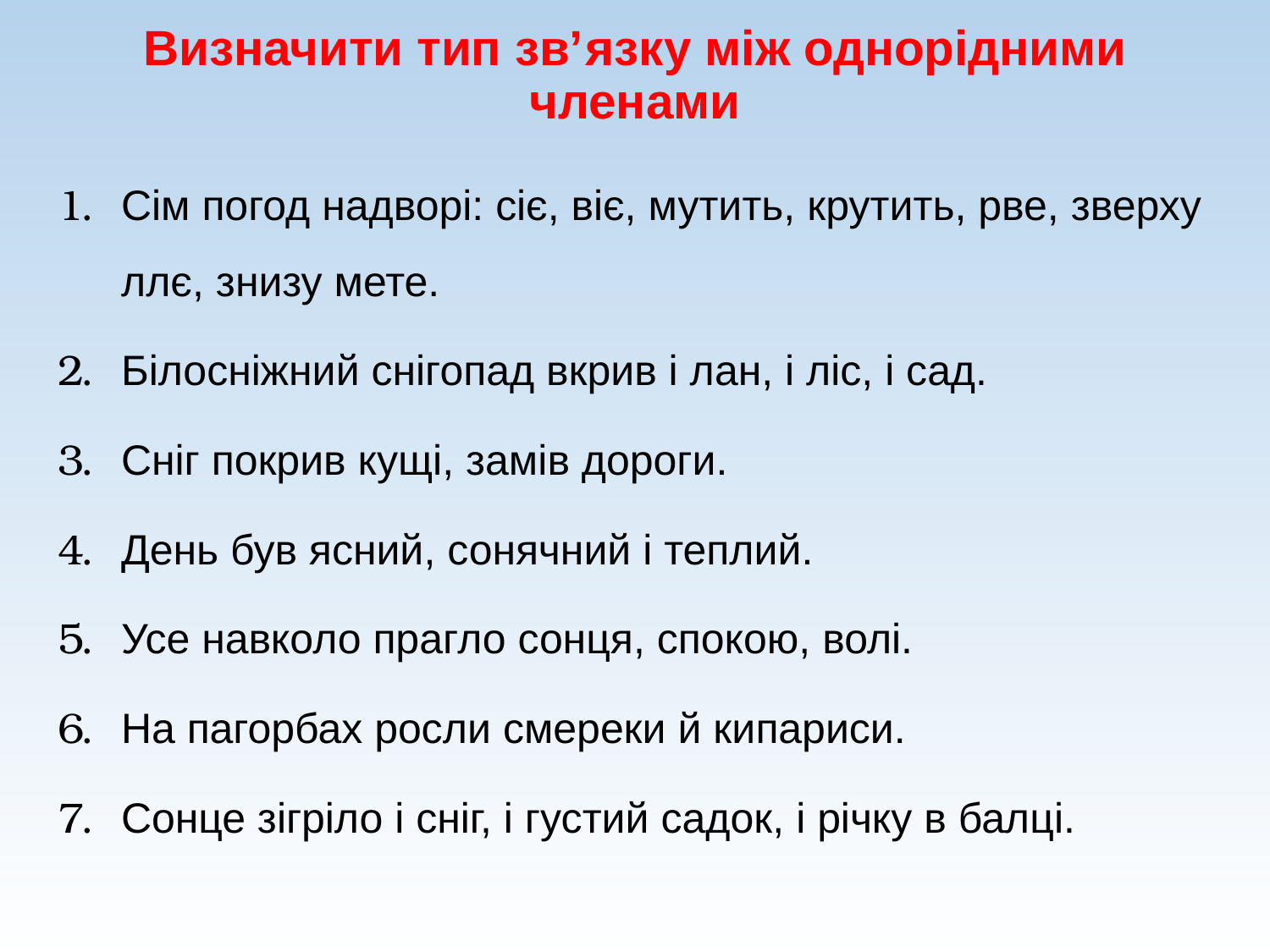

# Визначити тип зв’язку між однорідними членами
Сім погод надворі: сіє, віє, мутить, крутить, рве, зверху ллє, знизу мете.
Білосніжний снігопад вкрив і лан, і ліс, і сад.
Сніг покрив кущі, замів дороги.
День був ясний, сонячний і теплий.
Усе навколо прагло сонця, спокою, волі.
На пагорбах росли смереки й кипариси.
Сонце зігріло і сніг, і густий садок, і річку в балці.